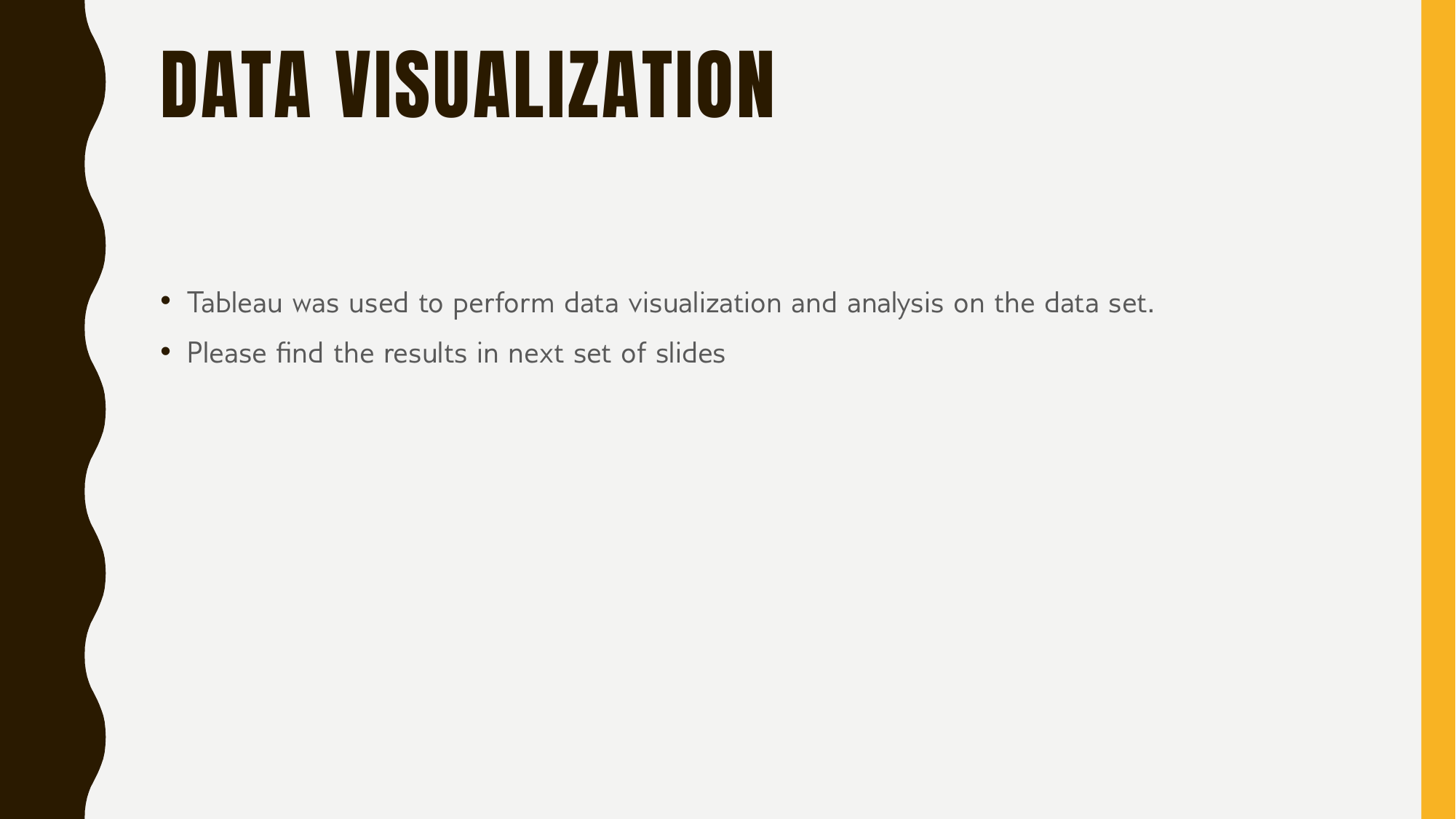

# Data visualization
Tableau was used to perform data visualization and analysis on the data set.
Please find the results in next set of slides